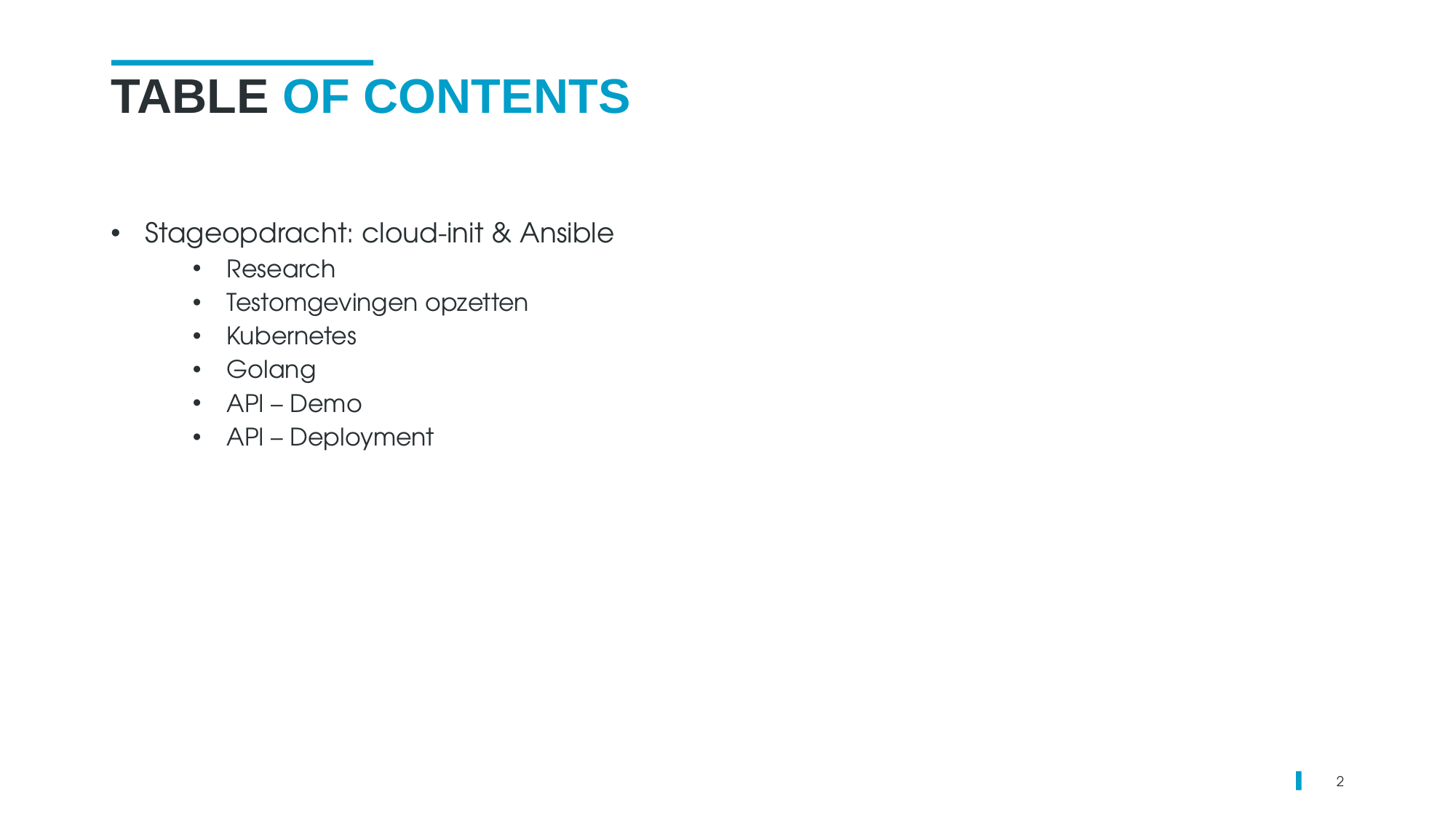

# TABLE OF CONTENTS
Stageopdracht: cloud-init & Ansible
Research
Testomgevingen opzetten
Kubernetes
Golang
API – Demo
API – Deployment

2